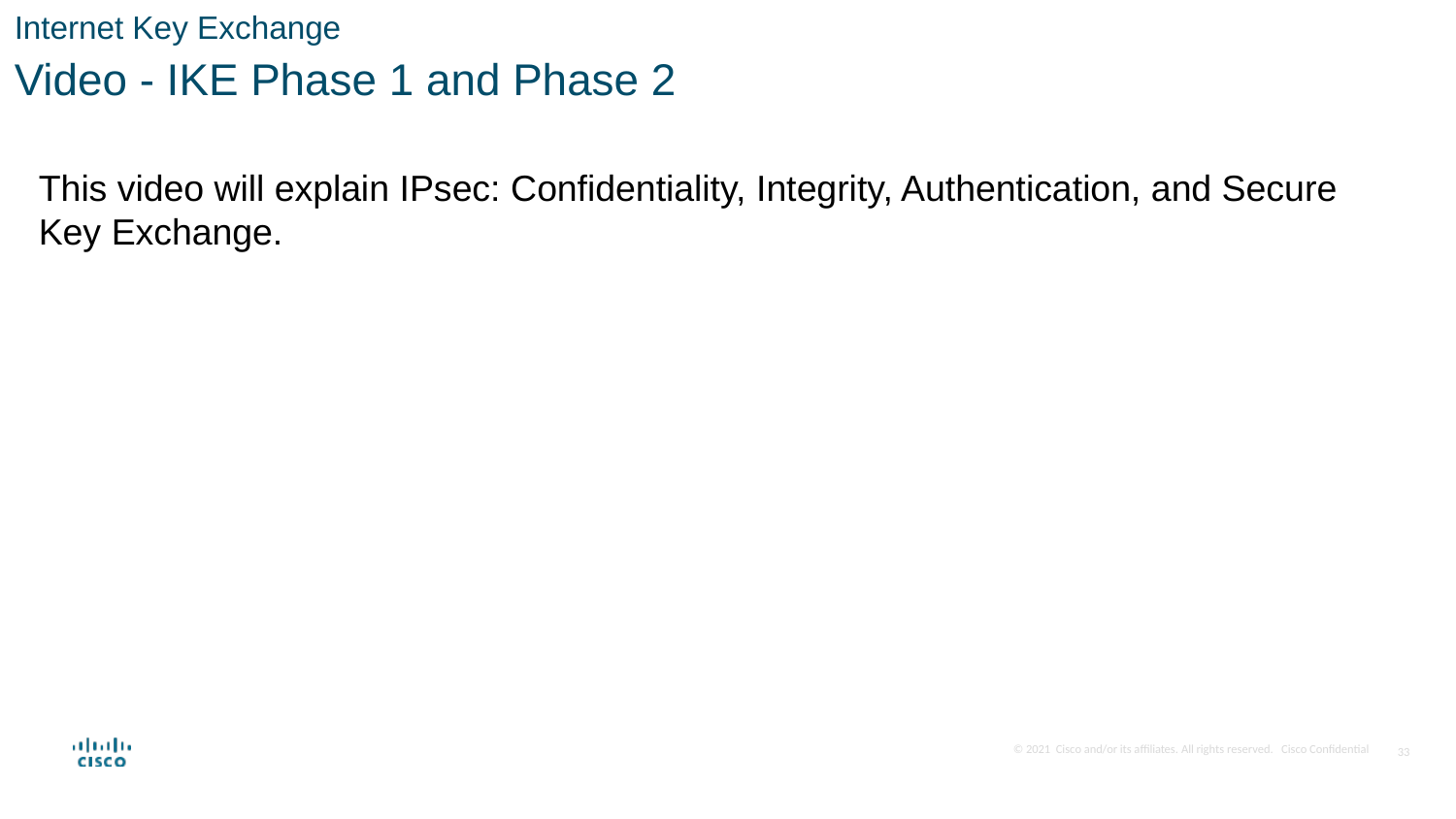

Internet Key Exchange
Video - IKE Phase 1 and Phase 2
This video will explain IPsec: Confidentiality, Integrity, Authentication, and Secure Key Exchange.
33